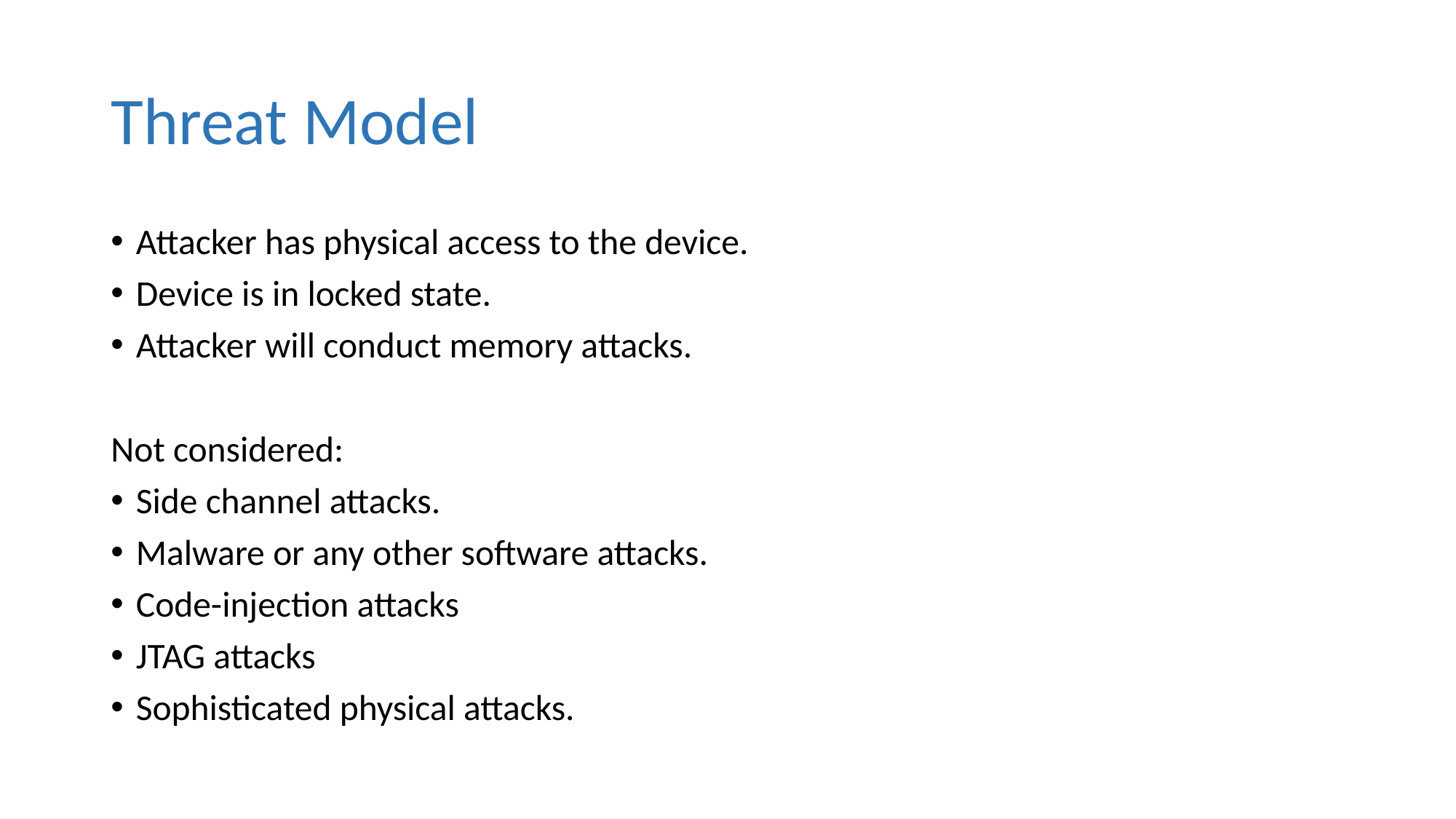

# Threat Model
Attacker has physical access to the device.
Device is in locked state.
Attacker will conduct memory attacks.

Not considered:
Side channel attacks.
Malware or any other software attacks.
Code-injection attacks
JTAG attacks
Sophisticated physical attacks.